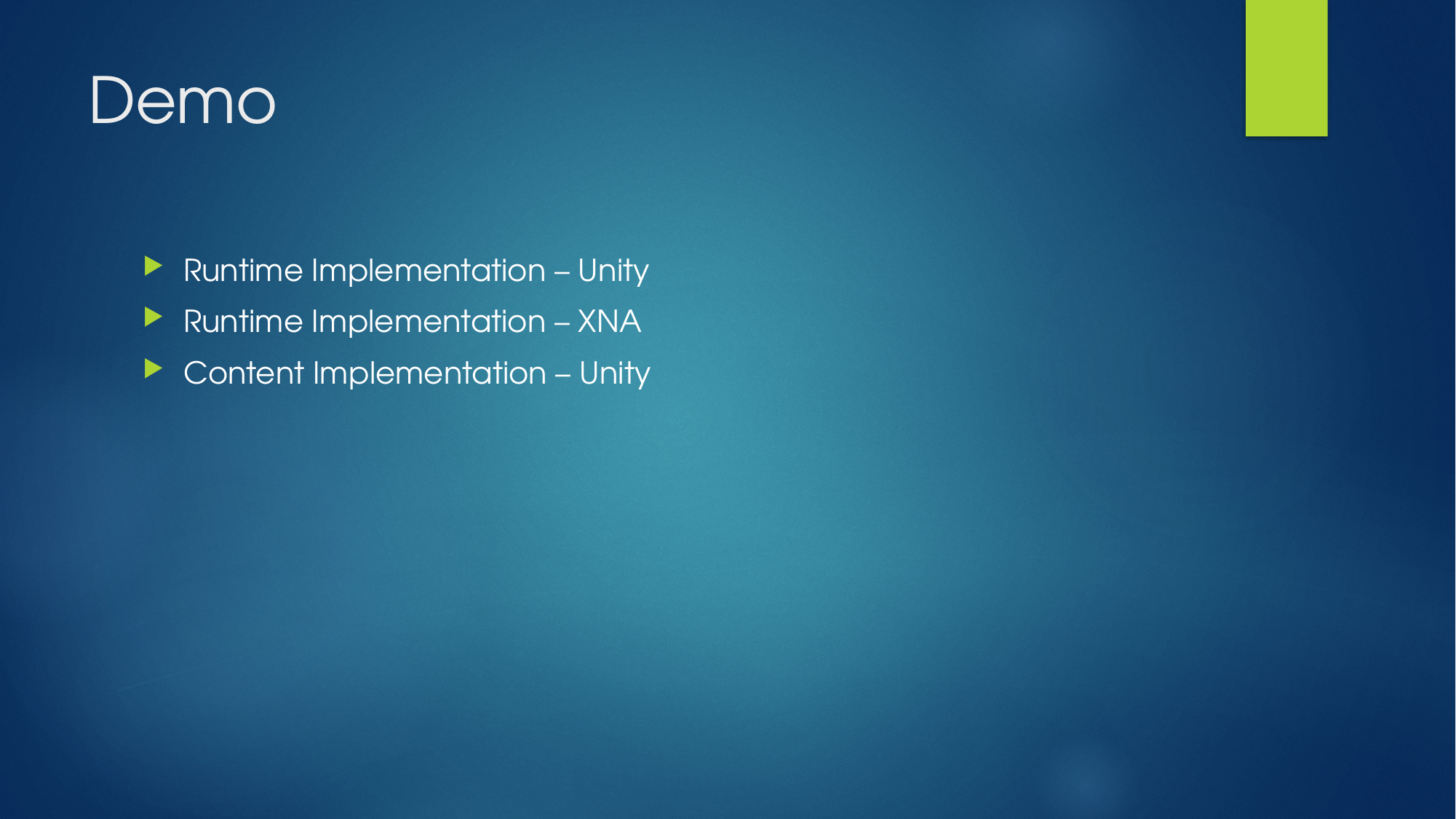

# Demo
Runtime Implementation – Unity
Runtime Implementation – XNA
Content Implementation – Unity